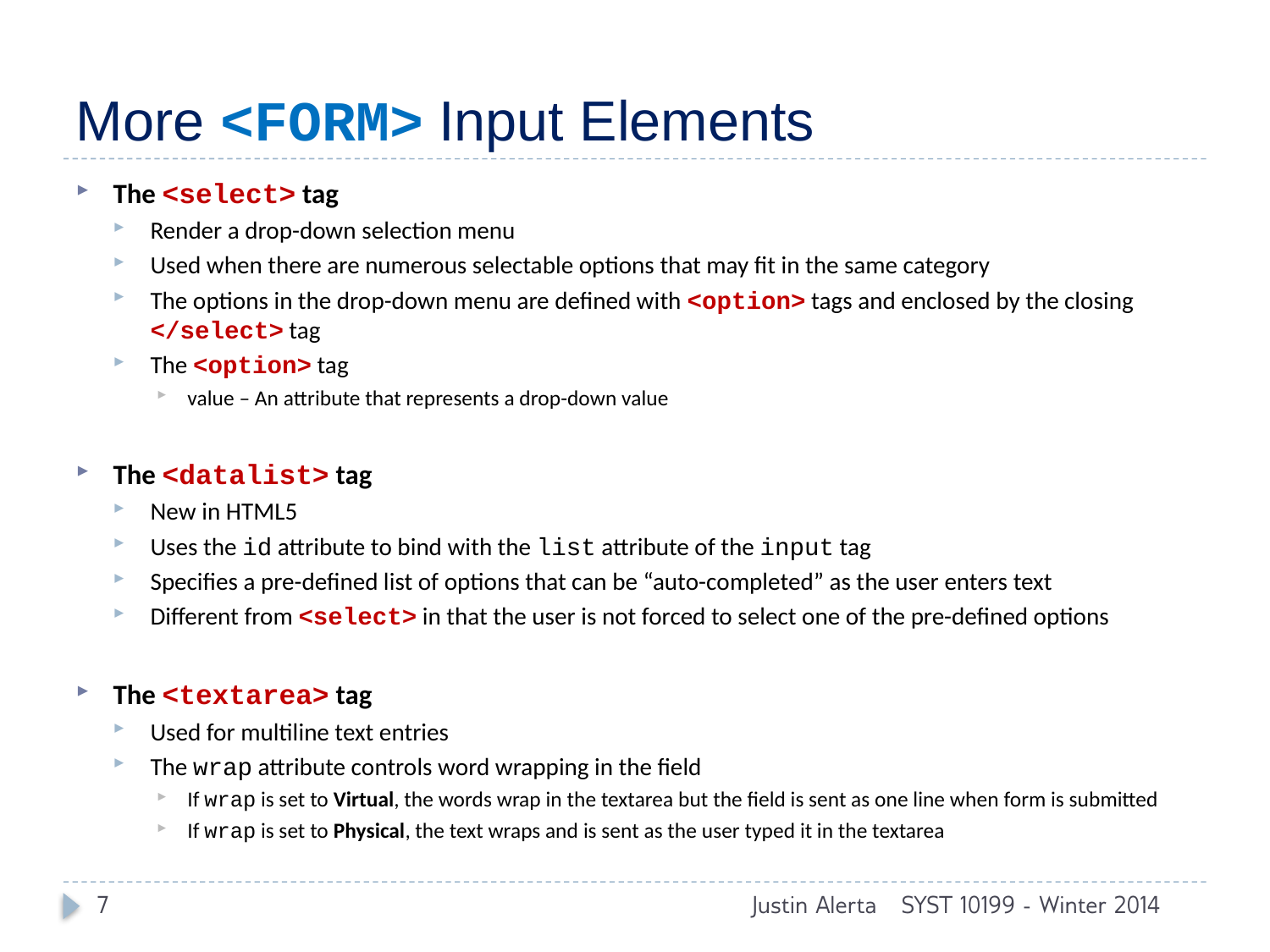

# More <FORM> Input Elements
The <select> tag
Render a drop-down selection menu
Used when there are numerous selectable options that may fit in the same category
The options in the drop-down menu are defined with <option> tags and enclosed by the closing </select> tag
The <option> tag
value – An attribute that represents a drop-down value

The <datalist> tag
New in HTML5
Uses the id attribute to bind with the list attribute of the input tag
Specifies a pre-defined list of options that can be “auto-completed” as the user enters text
Different from <select> in that the user is not forced to select one of the pre-defined options

The <textarea> tag
Used for multiline text entries
The wrap attribute controls word wrapping in the field
If wrap is set to Virtual, the words wrap in the textarea but the field is sent as one line when form is submitted
If wrap is set to Physical, the text wraps and is sent as the user typed it in the textarea

7
Justin Alerta
SYST 10199 - Winter 2014